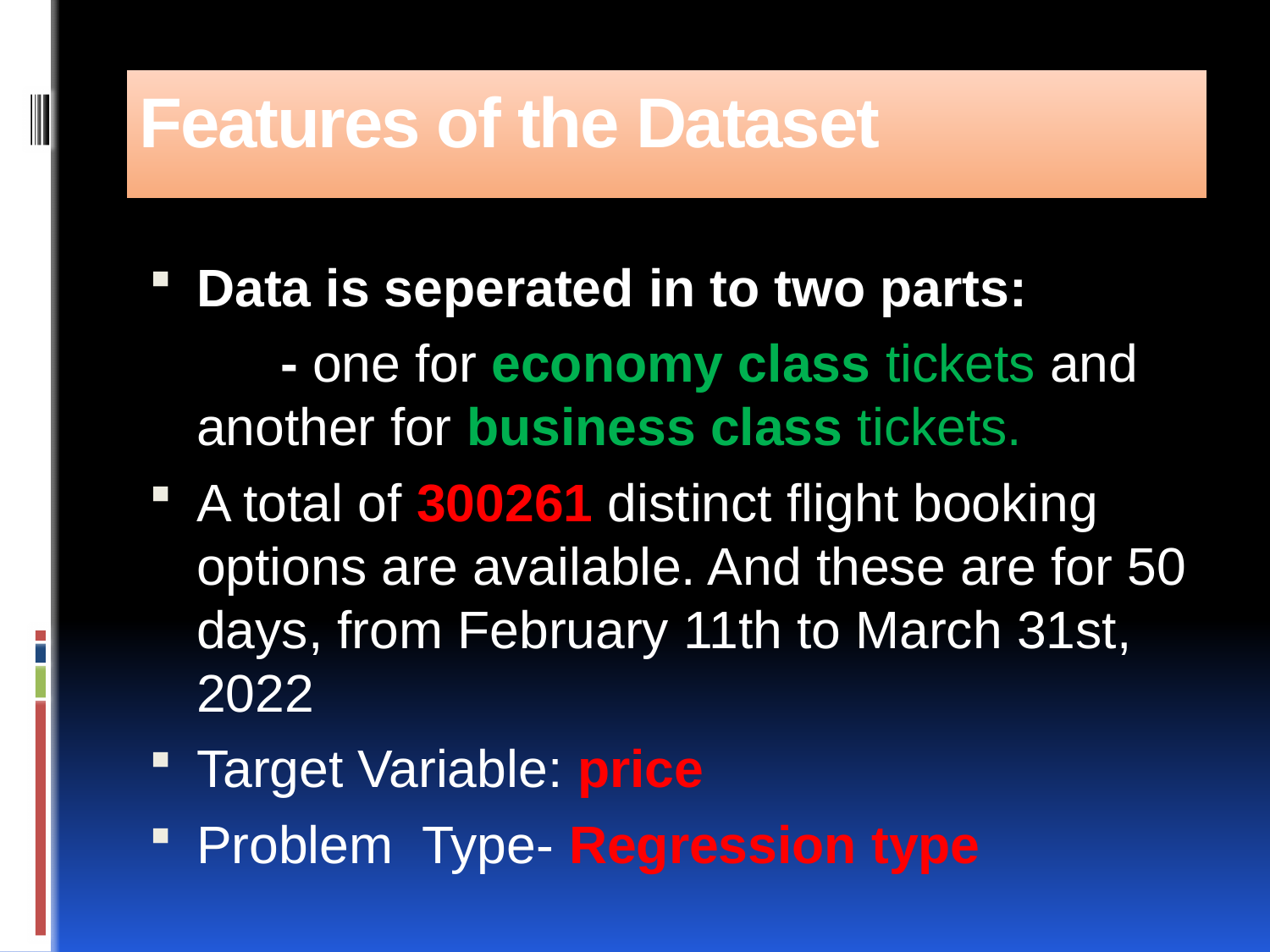

# Features of the Dataset
Data is seperated in to two parts:
         - one for economy class tickets and another for business class tickets.
A total of 300261 distinct flight booking options are available. And these are for 50 days, from February 11th to March 31st, 2022
Target Variable: price
Problem  Type- Regression type